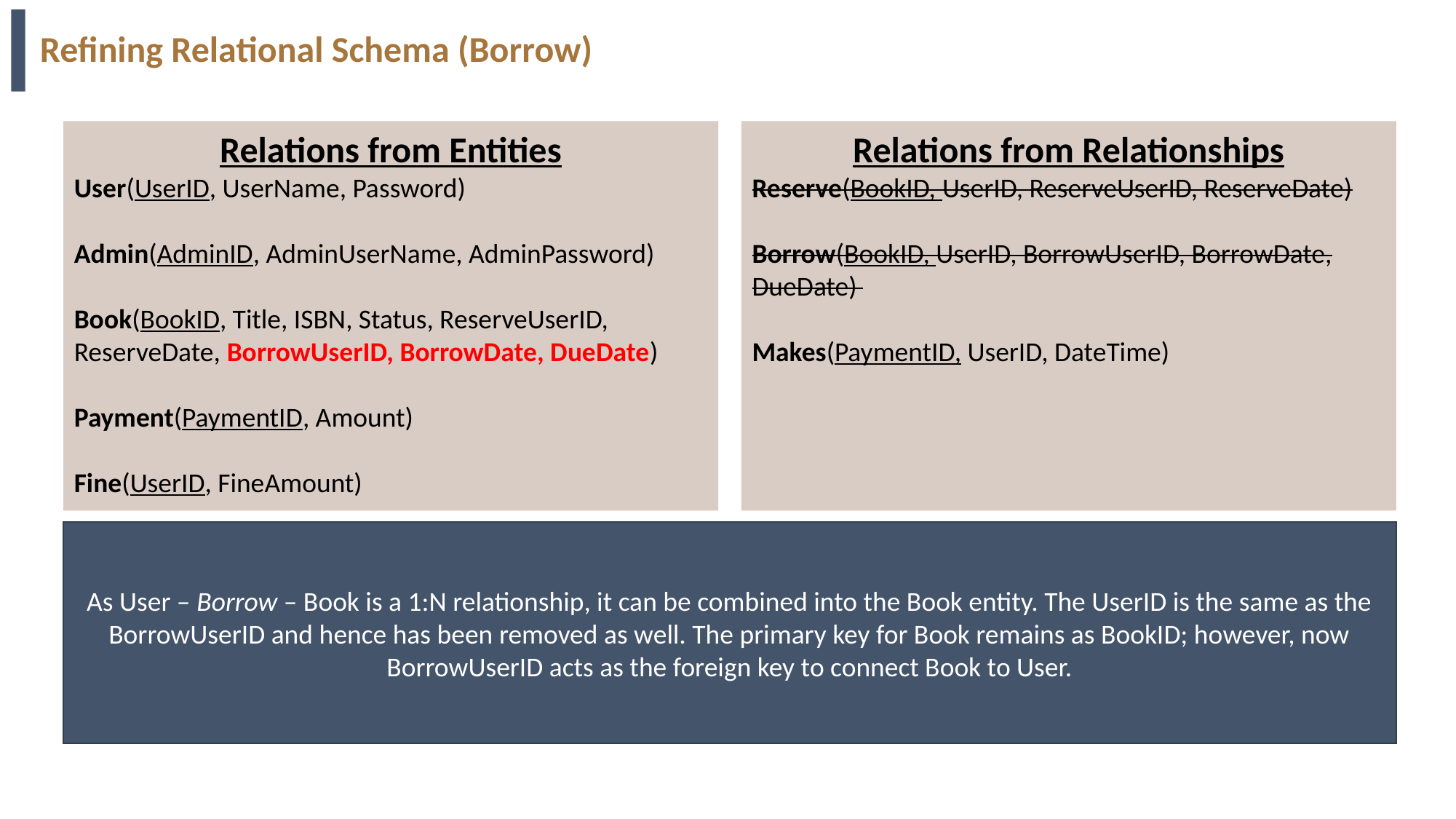

# Refining Relational Schema (Borrow)
Relations from Entities
User(UserID, UserName, Password)

Admin(AdminID, AdminUserName, AdminPassword)

Book(BookID, Title, ISBN, Status, ReserveUserID, ReserveDate, BorrowUserID, BorrowDate, DueDate)

Payment(PaymentID, Amount)

Fine(UserID, FineAmount)
Relations from Relationships
Reserve(BookID, UserID, ReserveUserID, ReserveDate)

Borrow(BookID, UserID, BorrowUserID, BorrowDate, DueDate)

Makes(PaymentID, UserID, DateTime)

As User – Borrow – Book is a 1:N relationship, it can be combined into the Book entity. The UserID is the same as the BorrowUserID and hence has been removed as well. The primary key for Book remains as BookID; however, now BorrowUserID acts as the foreign key to connect Book to User.